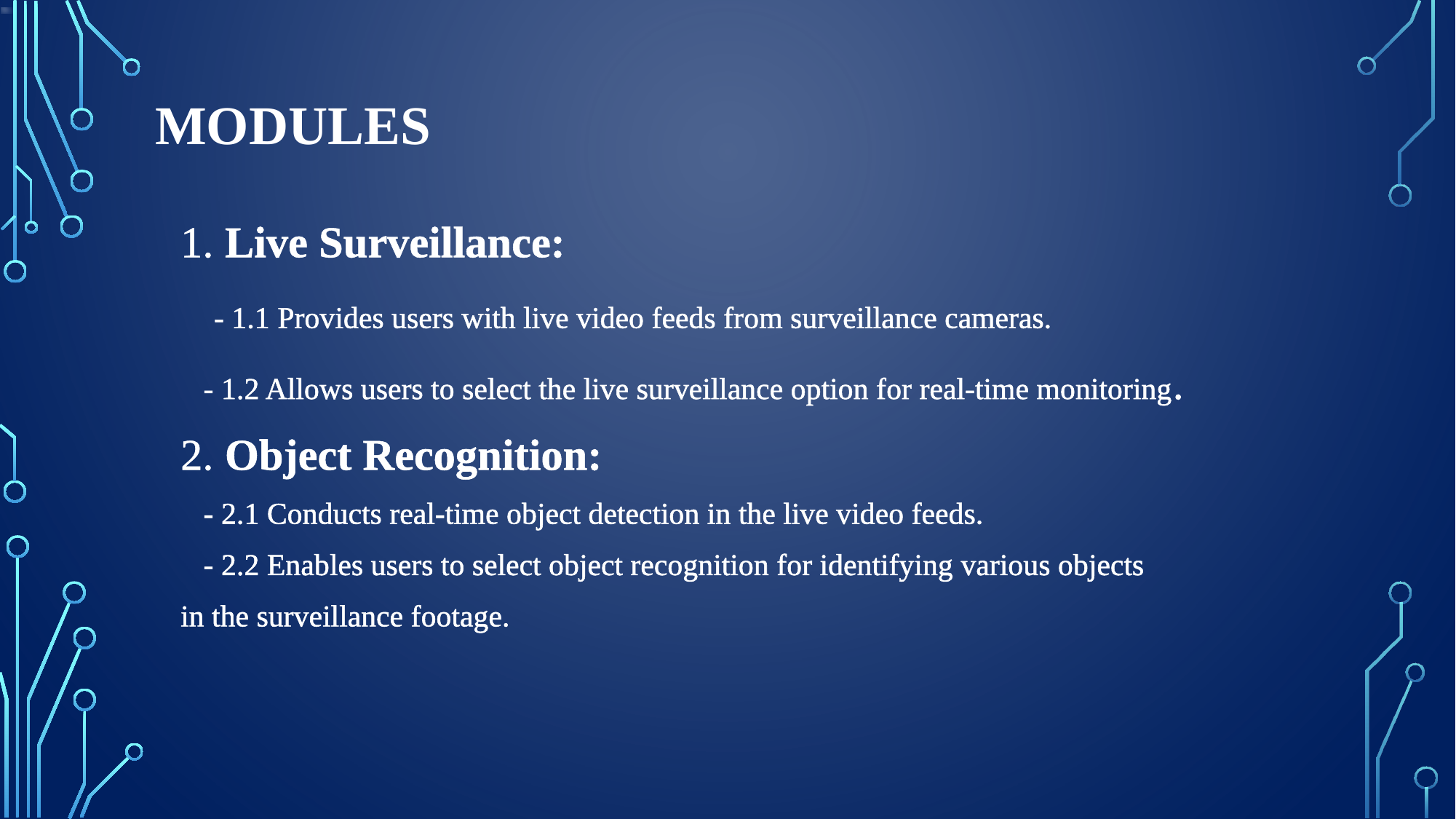

# MODULES
1. Live Surveillance:
   - 1.1 Provides users with live video feeds from surveillance cameras.
   - 1.2 Allows users to select the live surveillance option for real-time monitoring.
2. Object Recognition:
   - 2.1 Conducts real-time object detection in the live video feeds.
   - 2.2 Enables users to select object recognition for identifying various objects
in the surveillance footage.